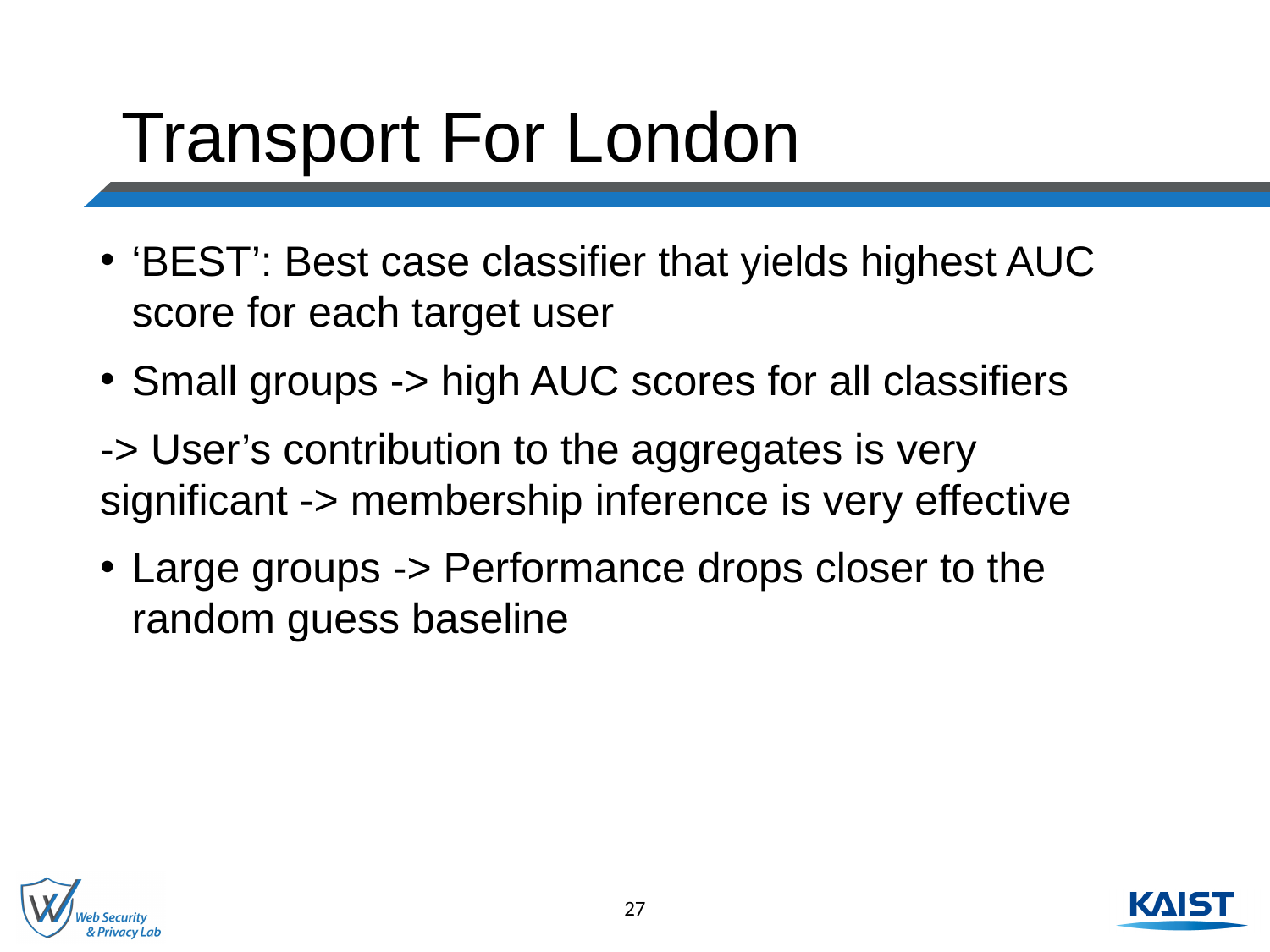

# Transport For London
‘BEST’: Best case classifier that yields highest AUC score for each target user
Small groups -> high AUC scores for all classifiers
-> User’s contribution to the aggregates is very significant -> membership inference is very effective
Large groups -> Performance drops closer to the random guess baseline
27